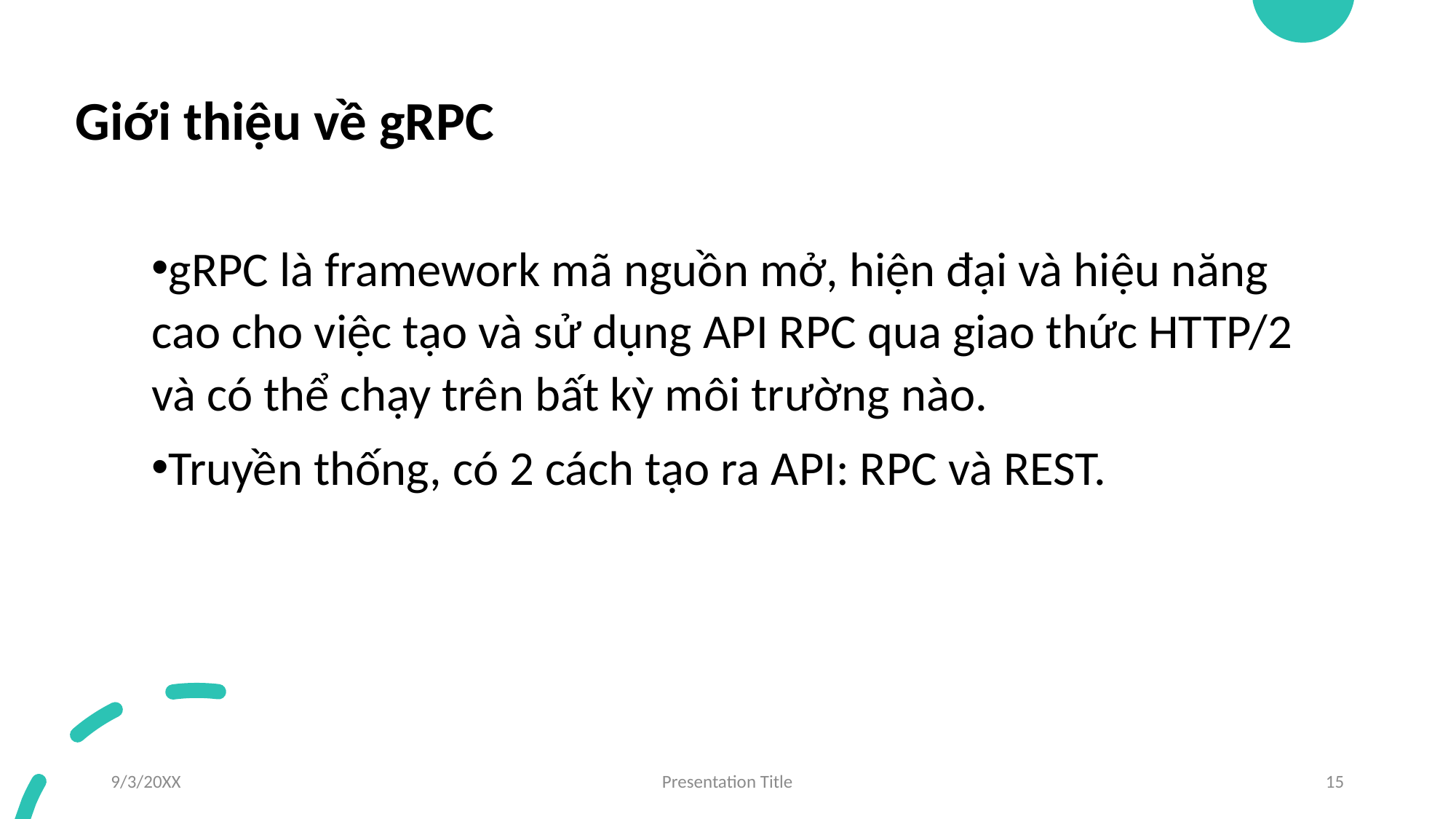

# Giới thiệu về gRPC
gRPC là framework mã nguồn mở, hiện đại và hiệu năng cao cho việc tạo và sử dụng API RPC qua giao thức HTTP/2 và có thể chạy trên bất kỳ môi trường nào.
Truyền thống, có 2 cách tạo ra API: RPC và REST.
9/3/20XX
Presentation Title
15